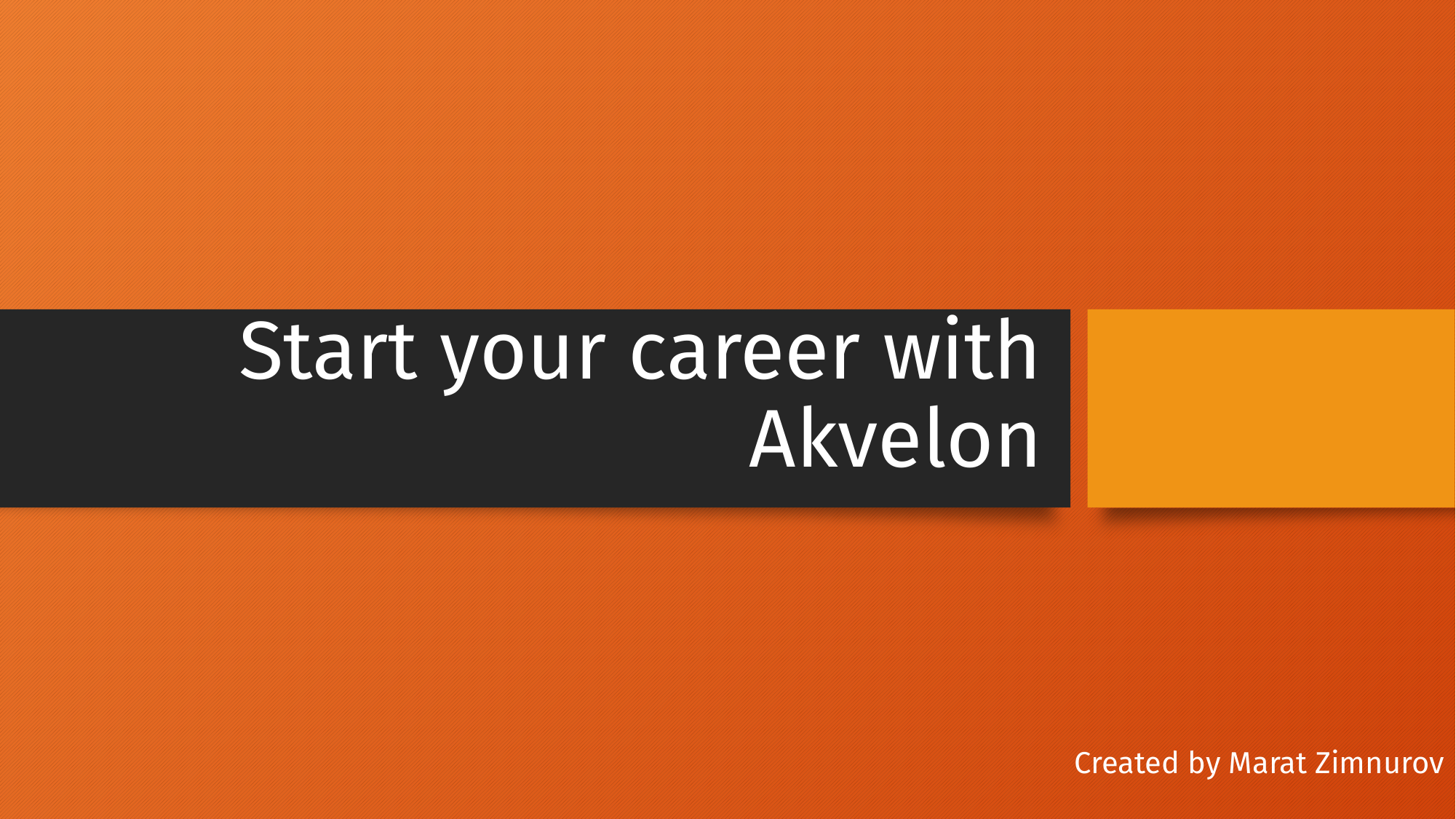

# Start your career with Akvelon
Created by Marat Zimnurov